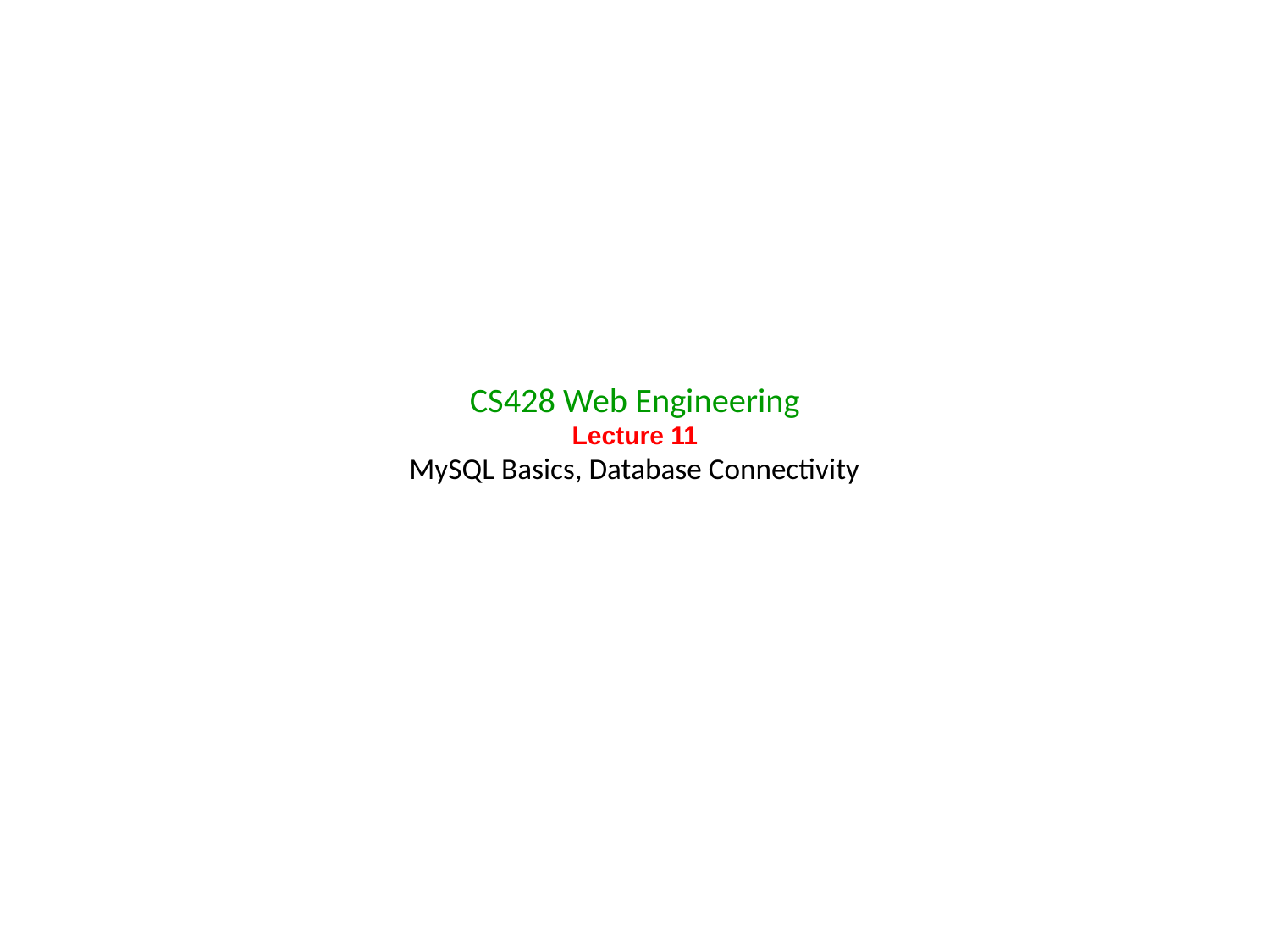

# CS428 Web Engineering Lecture 11 MySQL Basics, Database Connectivity

1